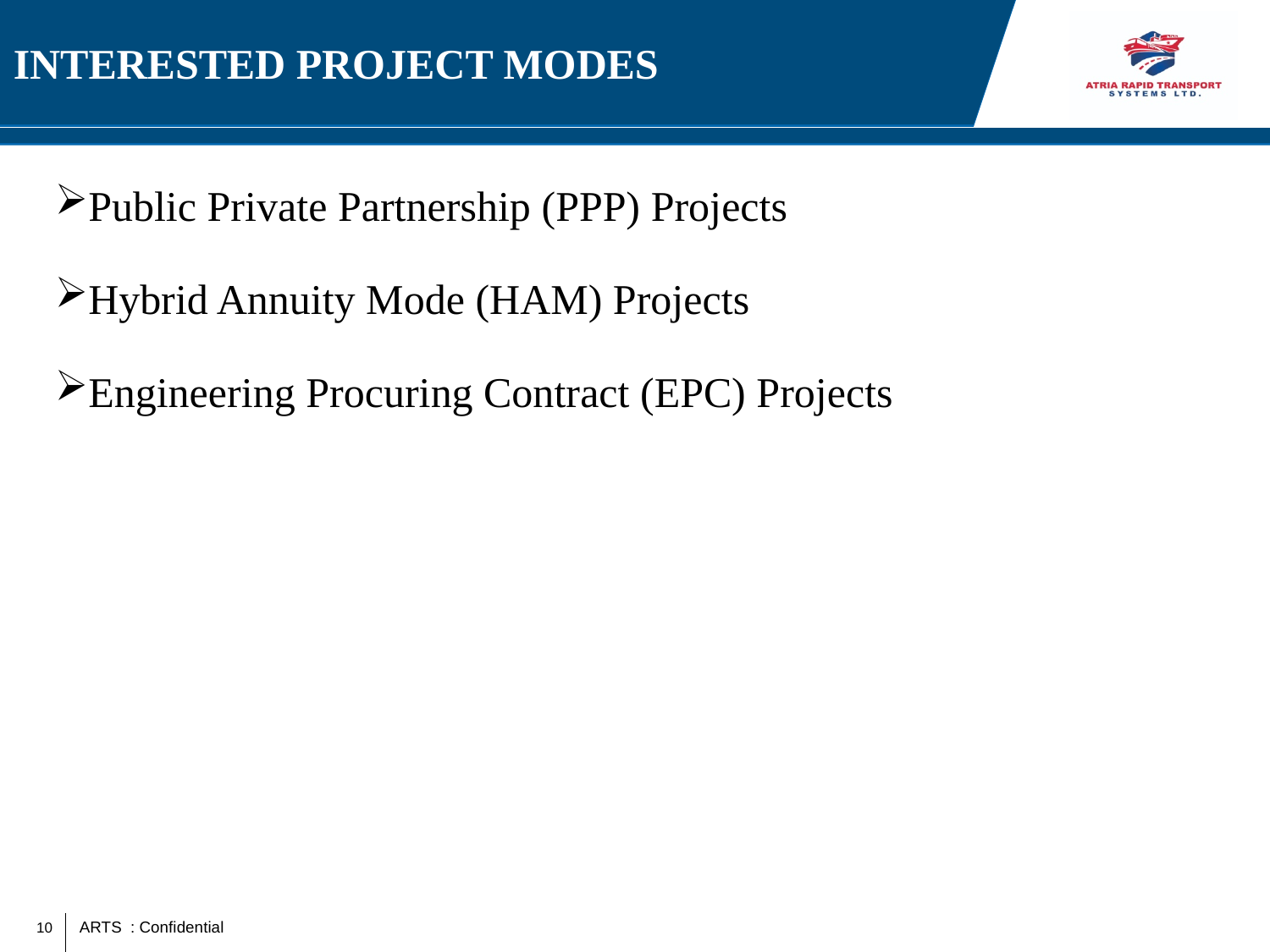

# INTERESTED PROJECT MODES
Public Private Partnership (PPP) Projects
Hybrid Annuity Mode (HAM) Projects
Engineering Procuring Contract (EPC) Projects